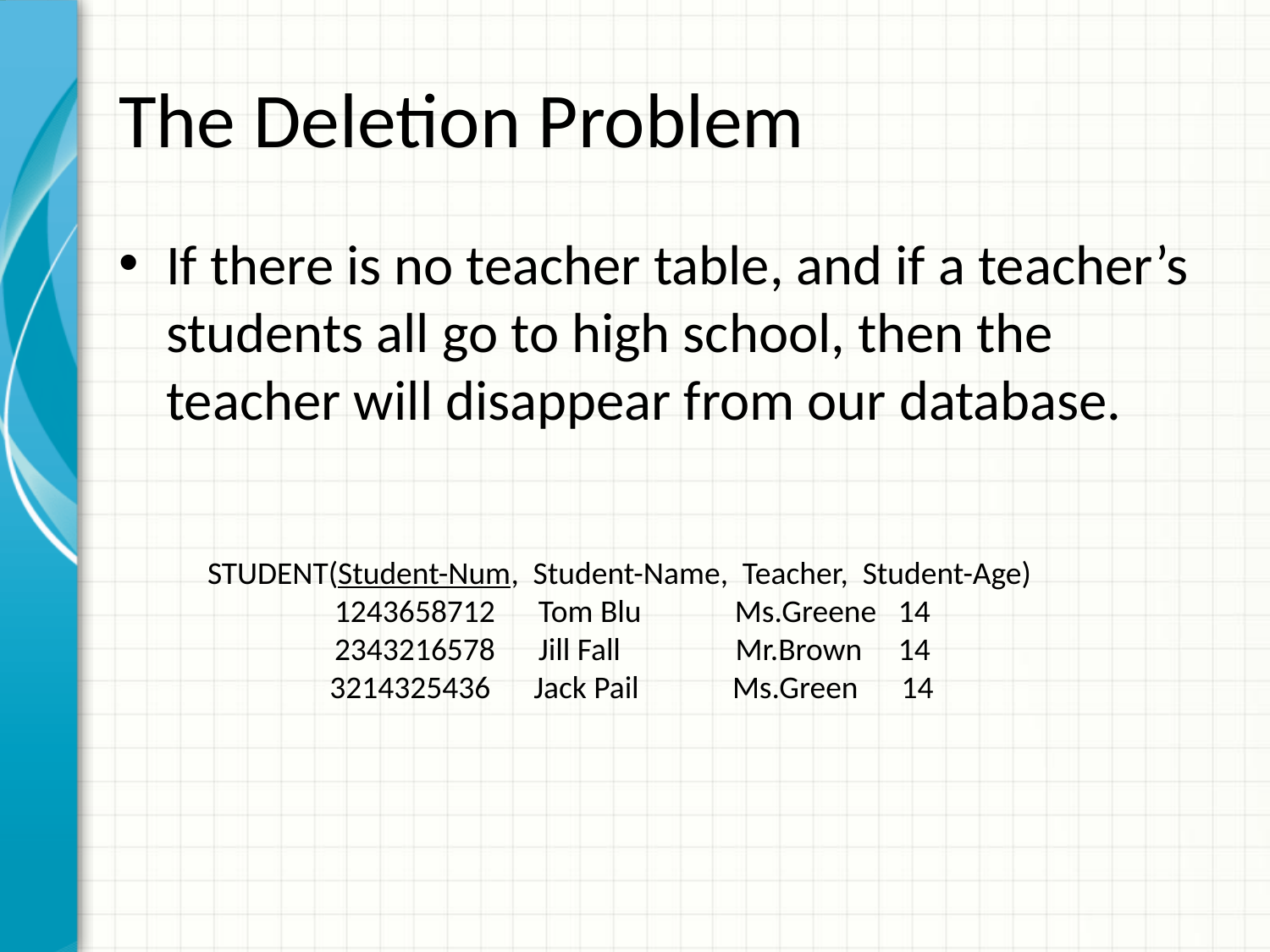

# The Deletion Problem
If there is no teacher table, and if a teacher’s students all go to high school, then the teacher will disappear from our database.

STUDENT(Student-Num,  Student-Name,  Teacher,  Student-Age)
	1243658712      Tom Blu             Ms.Greene   14
	2343216578      Jill Fall                Mr.Brown     14
                 3214325436      Jack Pail             Ms.Green      14